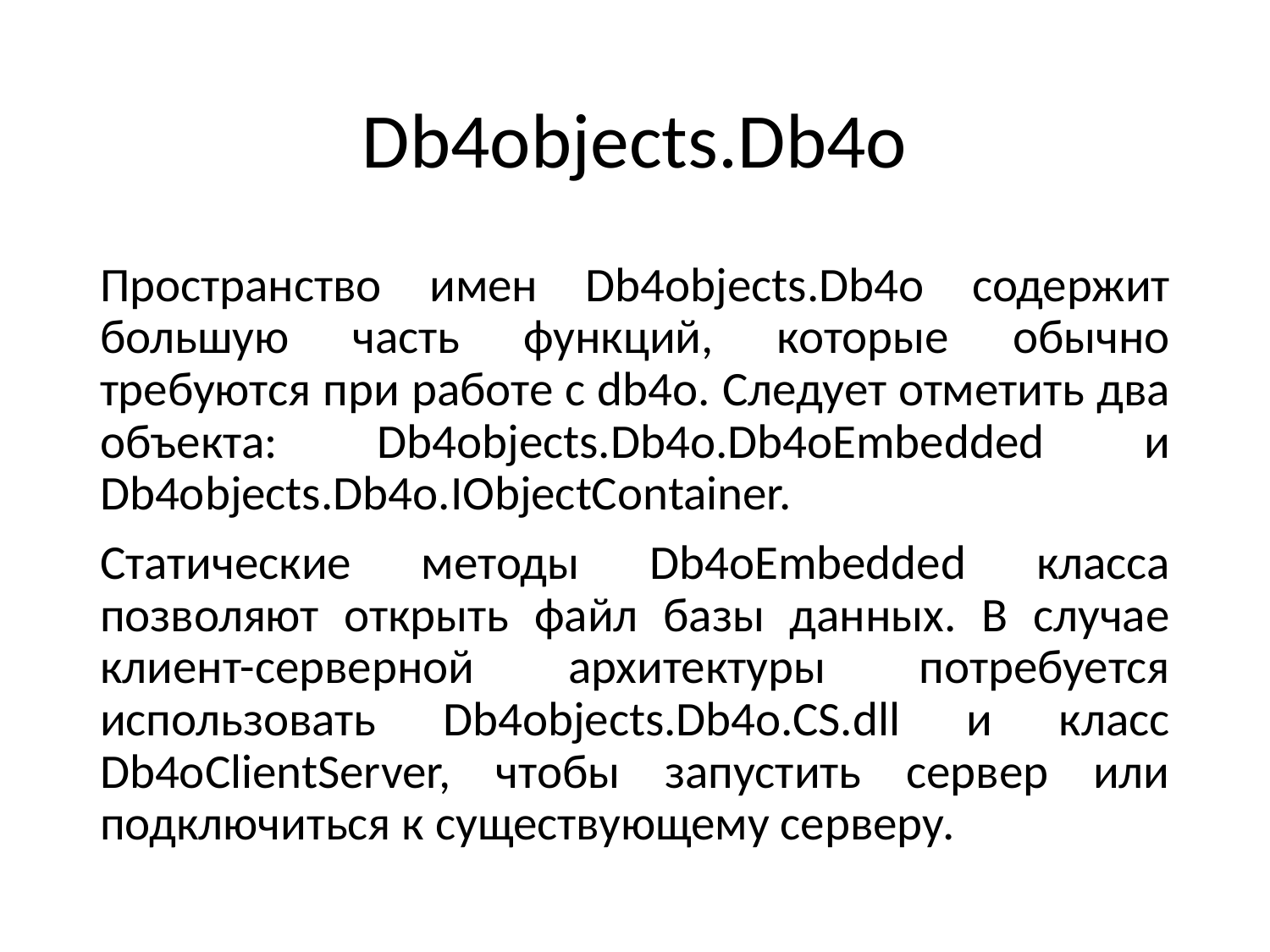

# Db4objects.Db4o
Пространство имен Db4objects.Db4o содержит большую часть функций, которые обычно требуются при работе с db4o. Следует отметить два объекта: Db4objects.Db4o.Db4oEmbedded и Db4objects.Db4o.IObjectContainer.
Статические методы Db4oEmbedded класса позволяют открыть файл базы данных. В случае клиент-серверной архитектуры потребуется использовать Db4objects.Db4o.CS.dll и класс Db4oClientServer, чтобы запустить сервер или подключиться к существующему серверу.